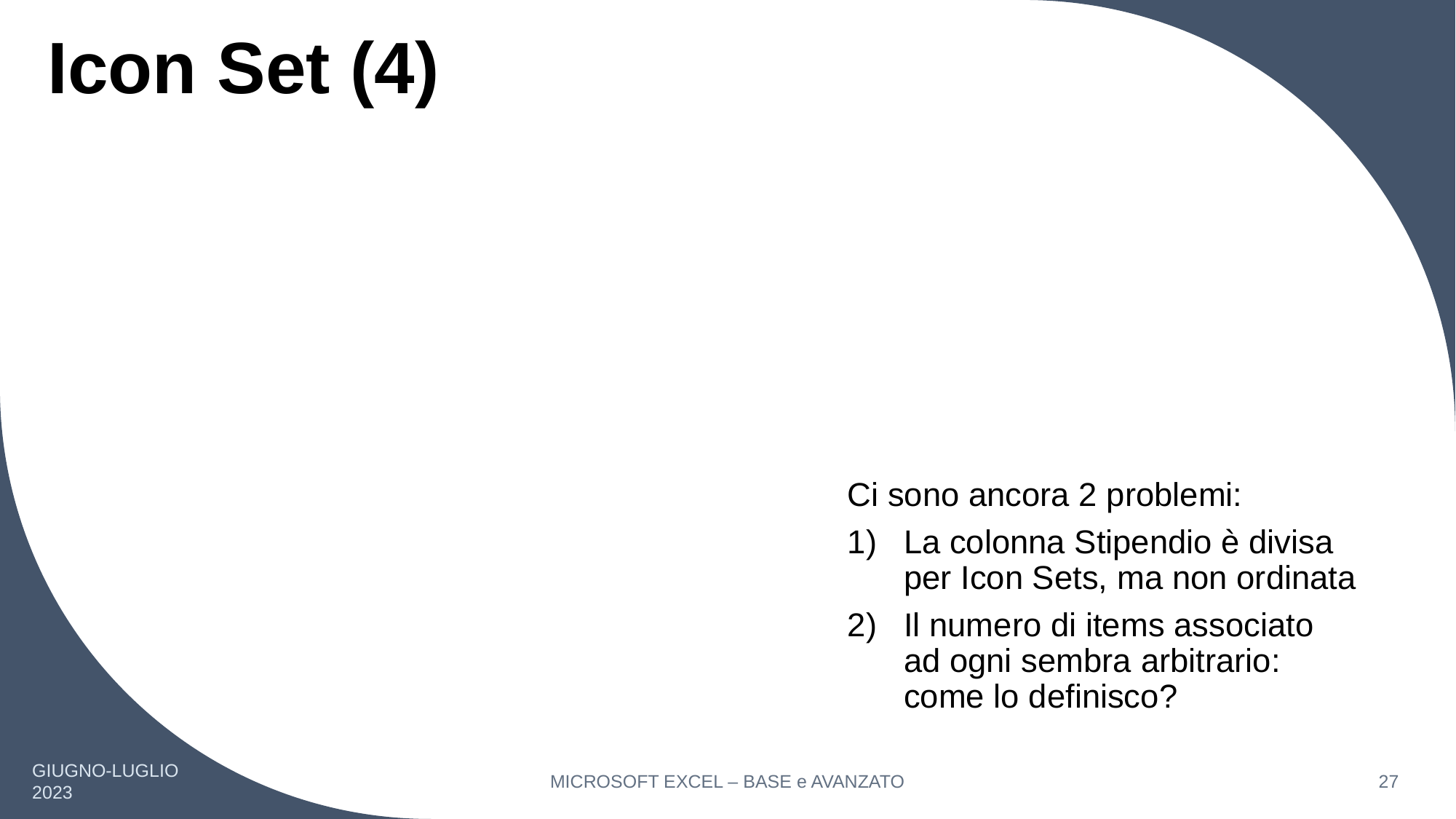

# Icon Set (4)

Ci sono ancora 2 problemi:
La colonna Stipendio è divisa per Icon Sets, ma non ordinata
Il numero di items associato ad ogni sembra arbitrario: come lo definisco?
GIUGNO-LUGLIO 2023
MICROSOFT EXCEL – BASE e AVANZATO
27